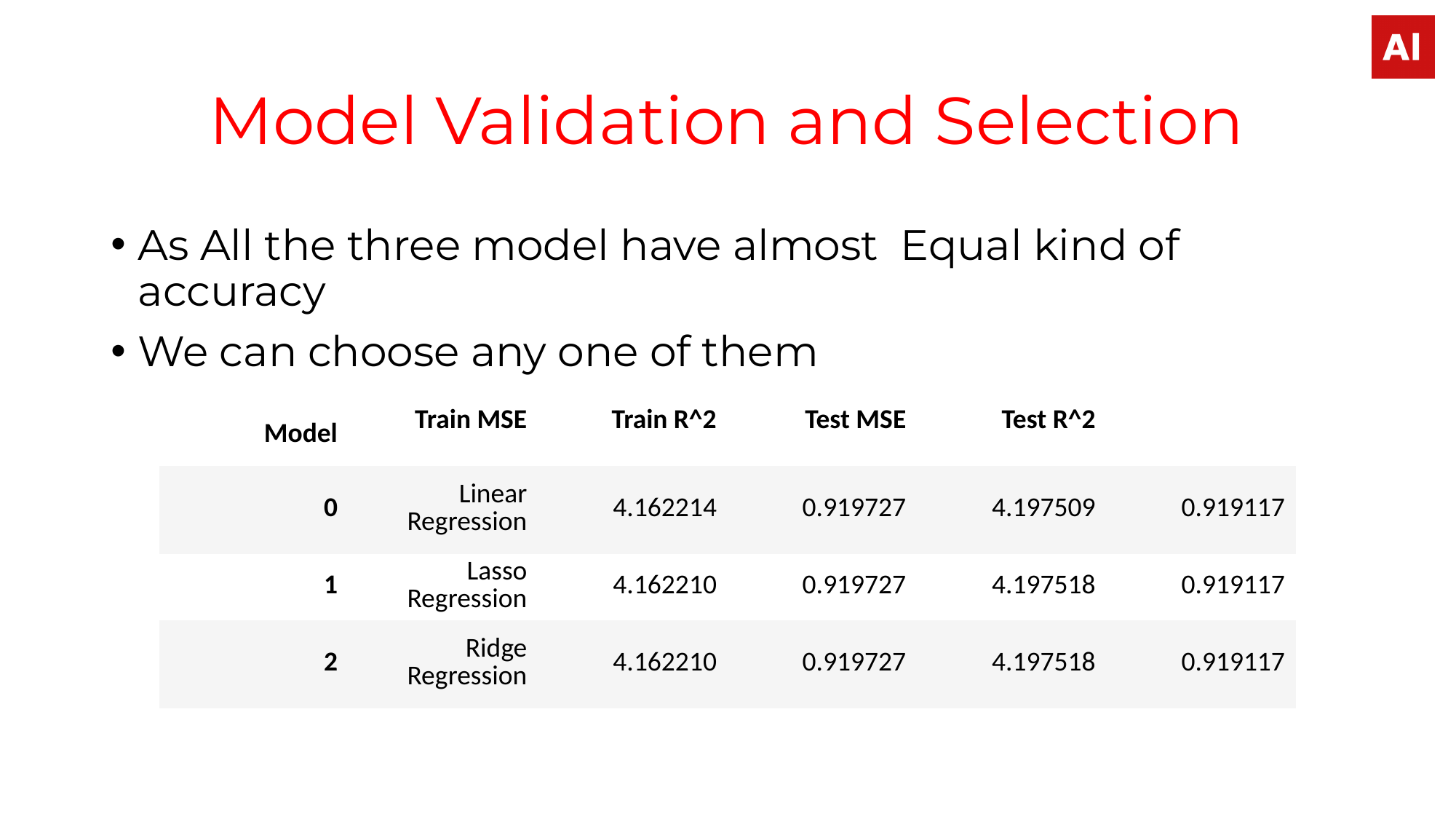

# Model Validation and Selection
As All the three model have almost  Equal kind of accuracy
We can choose any one of them
| Model | Train MSE | Train R^2 | Test MSE | Test R^2 |  |
| --- | --- | --- | --- | --- | --- |
| 0 | Linear Regression | 4.162214 | 0.919727 | 4.197509 | 0.919117 |
| 1 | Lasso Regression | 4.162210 | 0.919727 | 4.197518 | 0.919117 |
| 2 | Ridge Regression | 4.162210 | 0.919727 | 4.197518 | 0.919117 |